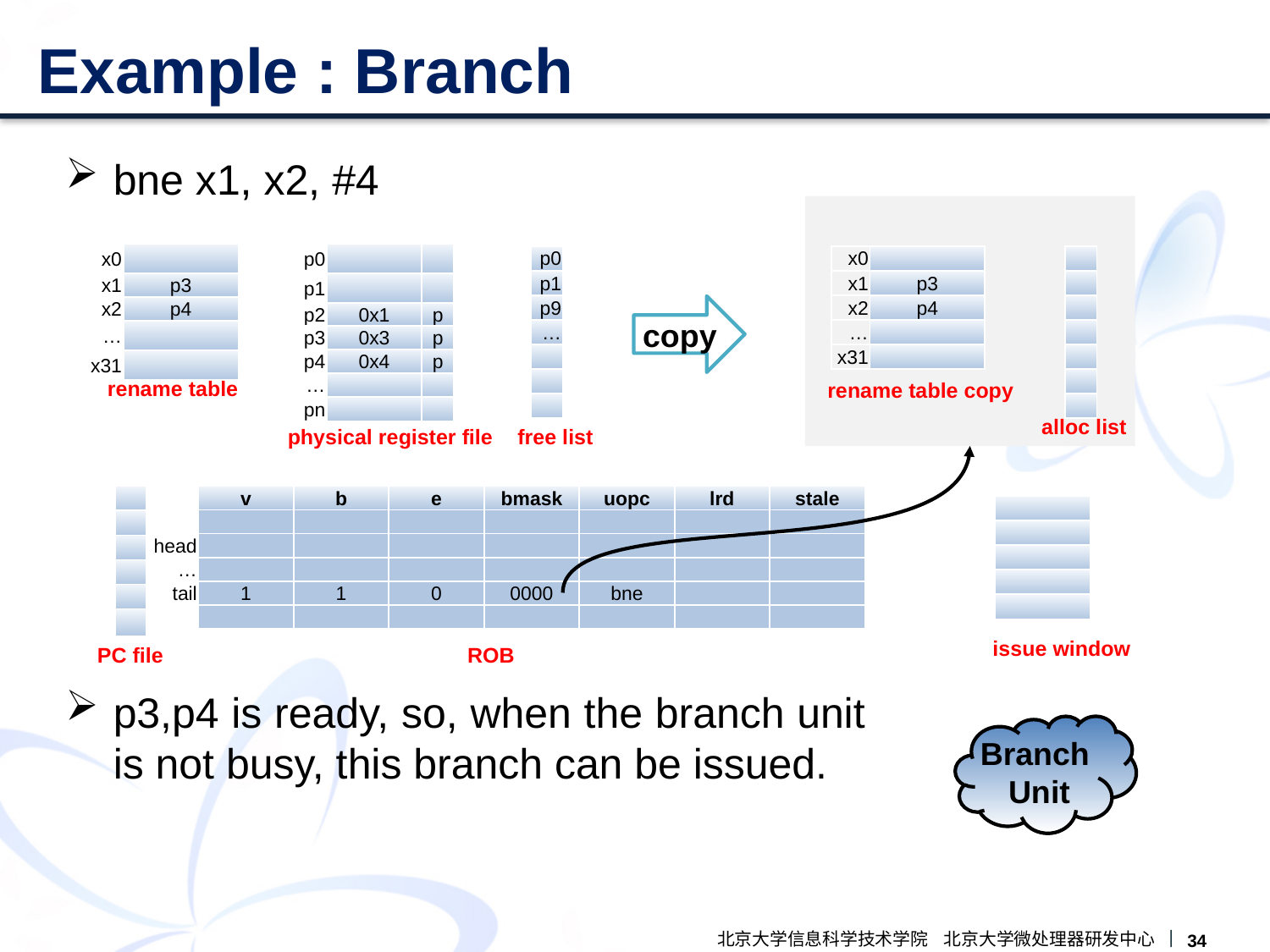

# Example : Branch
bne x1, x2, #4

p3,p4 is ready, so, when the branch unit is not busy, this branch can be issued.

| x0 |  |
| --- | --- |
| x1 | p3 |
| x2 | p4 |
| … |  |
| x31 |  |
| p0 |  |  |
| --- | --- | --- |
| p1 |  |  |
| p2 | 0x1 | p |
| p3 | 0x3 | p |
| p4 | 0x4 | p |
| … |  |  |
| pn |  |  |
| p0 |
| --- |
| p1 |
| p9 |
| … |
|  |
|  |
|  |
| x0 |  |
| --- | --- |
| x1 | p3 |
| x2 | p4 |
| … |  |
| x31 |  |
|  |
| --- |
|  |
|  |
|  |
|  |
|  |
|  |
 copy
rename table
rename table copy
alloc list
physical register file
free list
|  | v | b | e | bmask | uopc | lrd | stale |
| --- | --- | --- | --- | --- | --- | --- | --- |
|  |  |  |  |  |  |  |  |
| head |  |  |  |  |  |  |  |
| … |  |  |  |  |  |  |  |
| tail | 1 | 1 | 0 | 0000 | bne |  |  |
|  |  |  |  |  |  |  |  |
|  |
| --- |
|  |
|  |
|  |
|  |
|  |
|  |
| --- |
|  |
|  |
|  |
|  |
issue window
PC file
ROB
Branch
Unit